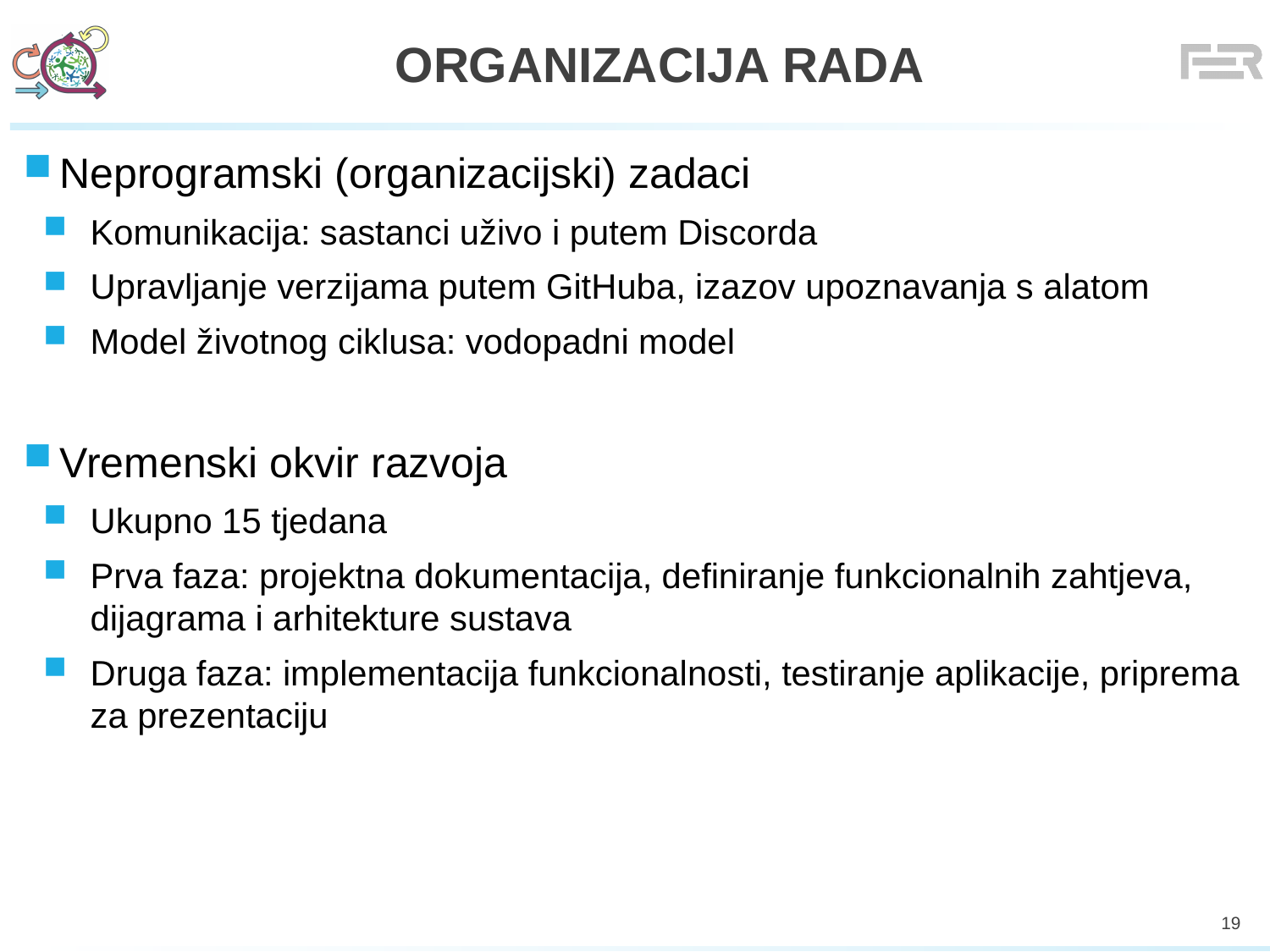

# Organizacija rada
Neprogramski (organizacijski) zadaci
Komunikacija: sastanci uživo i putem Discorda
Upravljanje verzijama putem GitHuba, izazov upoznavanja s alatom
Model životnog ciklusa: vodopadni model

Vremenski okvir razvoja
Ukupno 15 tjedana
Prva faza: projektna dokumentacija, definiranje funkcionalnih zahtjeva, dijagrama i arhitekture sustava
Druga faza: implementacija funkcionalnosti, testiranje aplikacije, priprema za prezentaciju

19